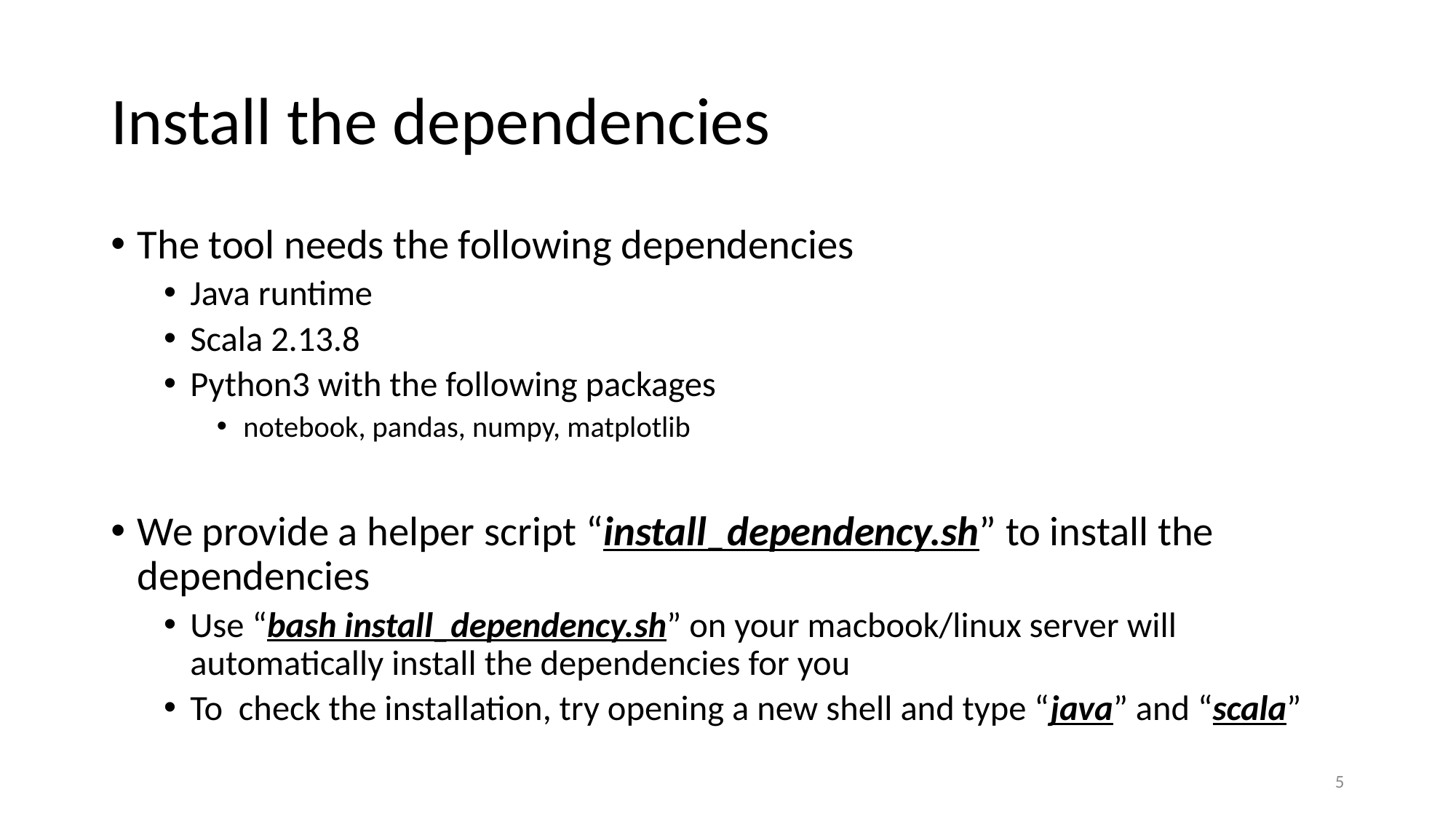

# Install the dependencies
The tool needs the following dependencies
Java runtime
Scala 2.13.8
Python3 with the following packages
notebook, pandas, numpy, matplotlib

We provide a helper script “install_dependency.sh” to install the dependencies
Use “bash install_dependency.sh” on your macbook/linux server will automatically install the dependencies for you
To  check the installation, try opening a new shell and type “java” and “scala”

5